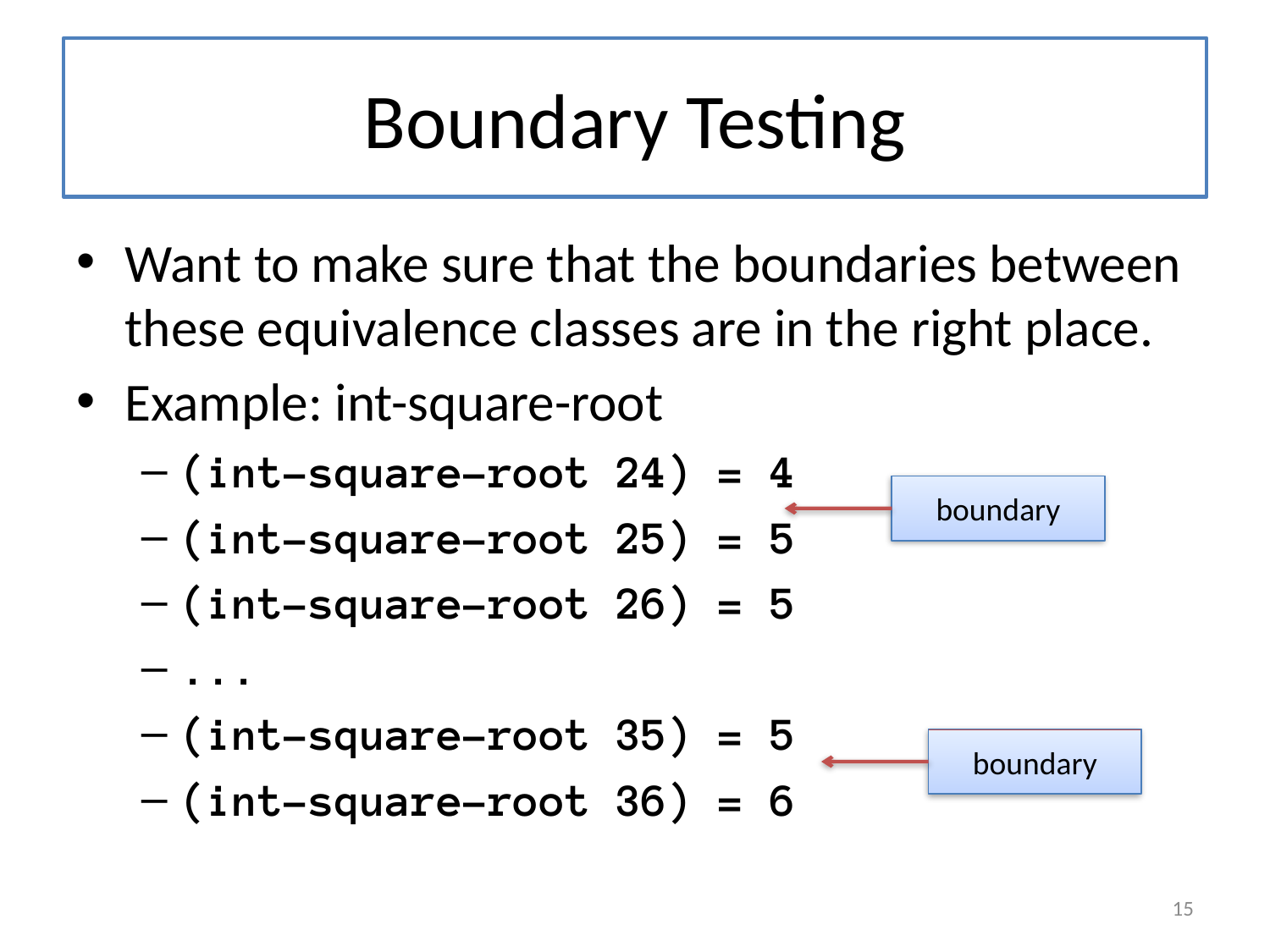

# Boundary Testing
Want to make sure that the boundaries between these equivalence classes are in the right place.
Example: int-square-root
(int-square-root 24) = 4
(int-square-root 25) = 5
(int-square-root 26) = 5
...
(int-square-root 35) = 5
(int-square-root 36) = 6
boundary
boundary
15